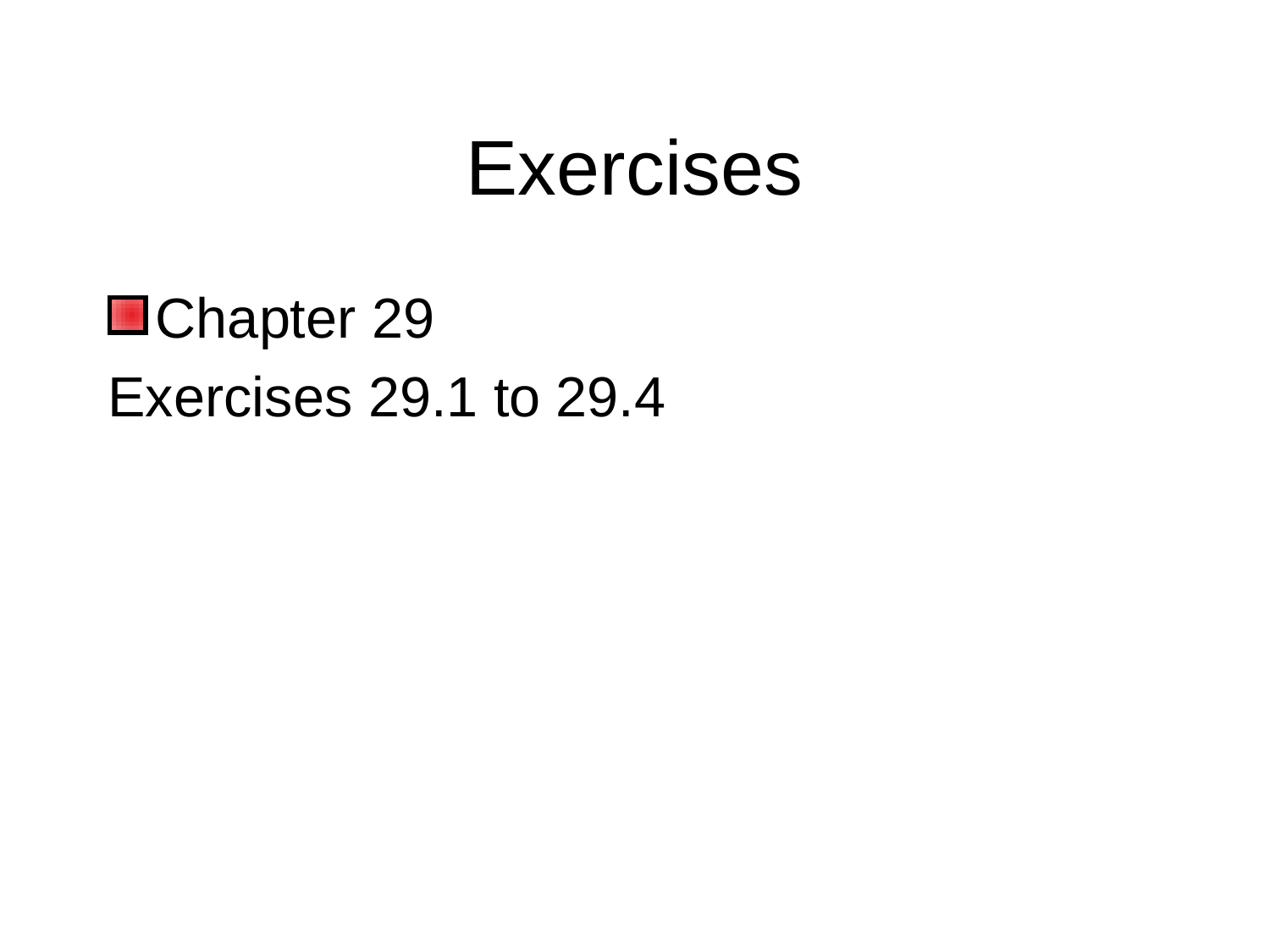

# Exercises
Chapter 29
Exercises 29.1 to 29.4